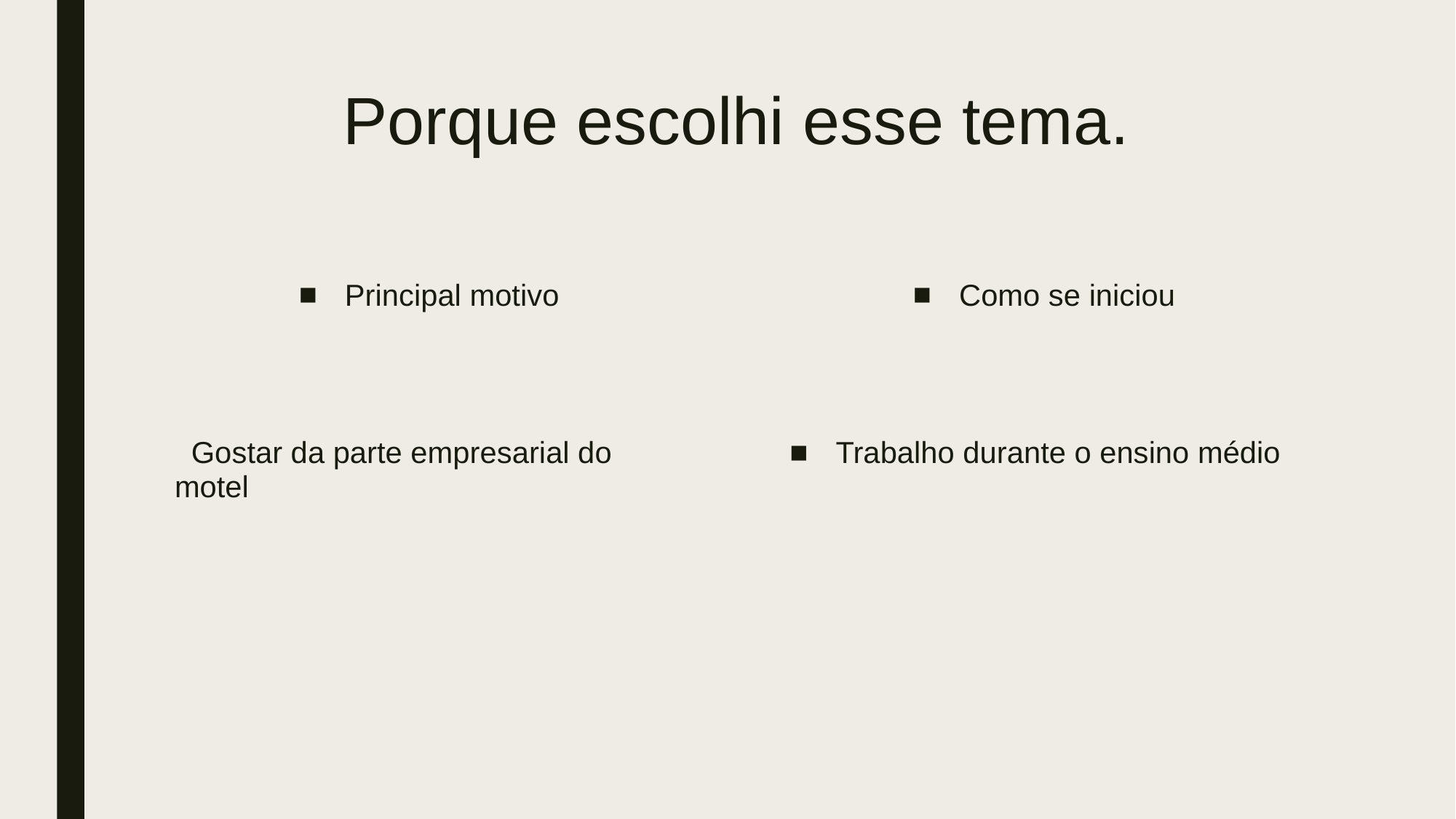

# Porque escolhi esse tema.
Principal motivo

  Gostar da parte empresarial do motel
Como se iniciou

Trabalho durante o ensino médio